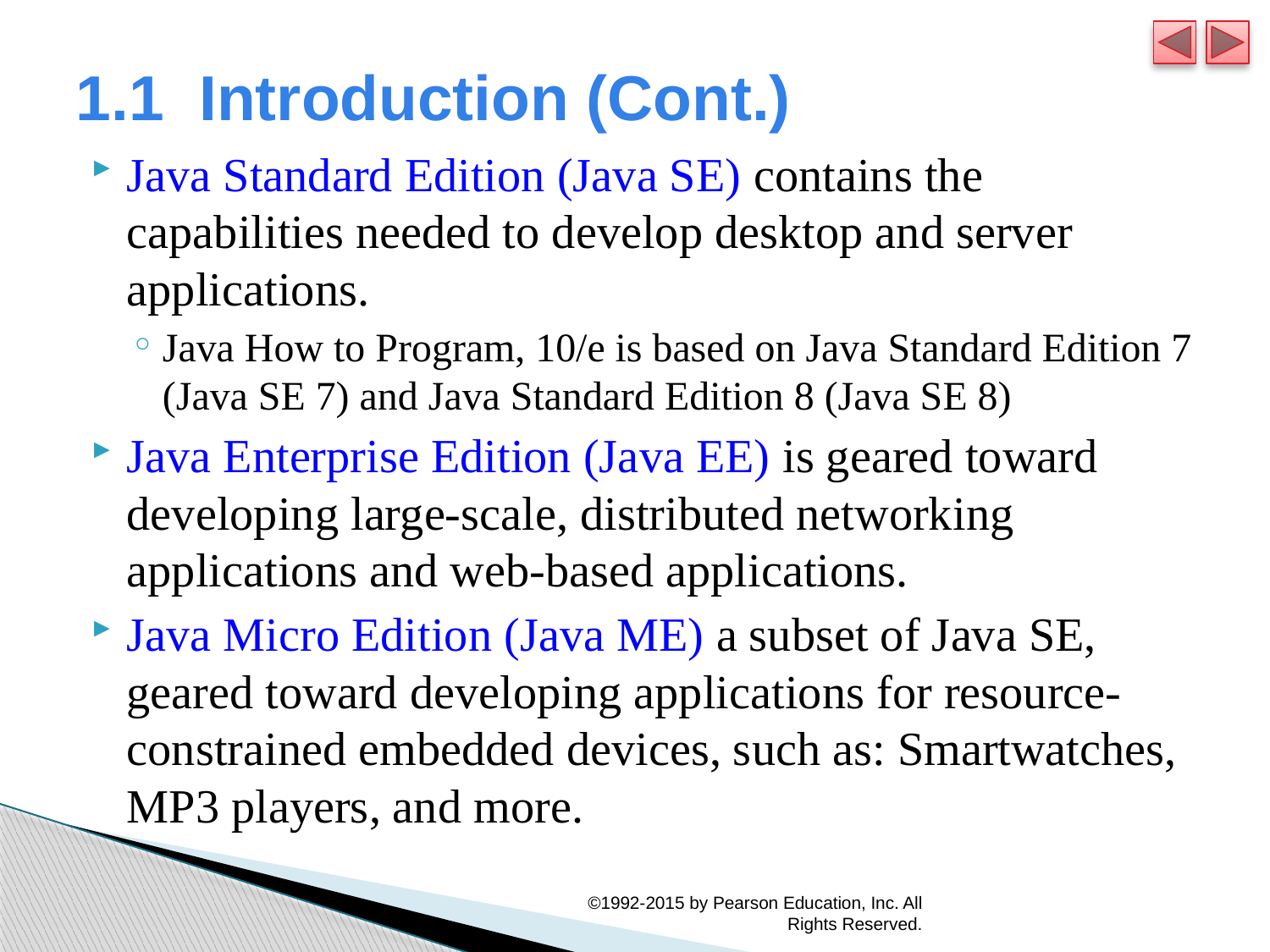

# 1.1  Introduction (Cont.)
Java Standard Edition (Java SE) contains the capabilities needed to develop desktop and server applications.
Java How to Program, 10/e is based on Java Standard Edition 7 (Java SE 7) and Java Standard Edition 8 (Java SE 8)
Java Enterprise Edition (Java EE) is geared toward developing large-scale, distributed networking applications and web-based applications.
Java Micro Edition (Java ME) a subset of Java SE, geared toward developing applications for resource-constrained embedded devices, such as: Smartwatches, MP3 players, and more.

©1992-2015 by Pearson Education, Inc. All Rights Reserved.